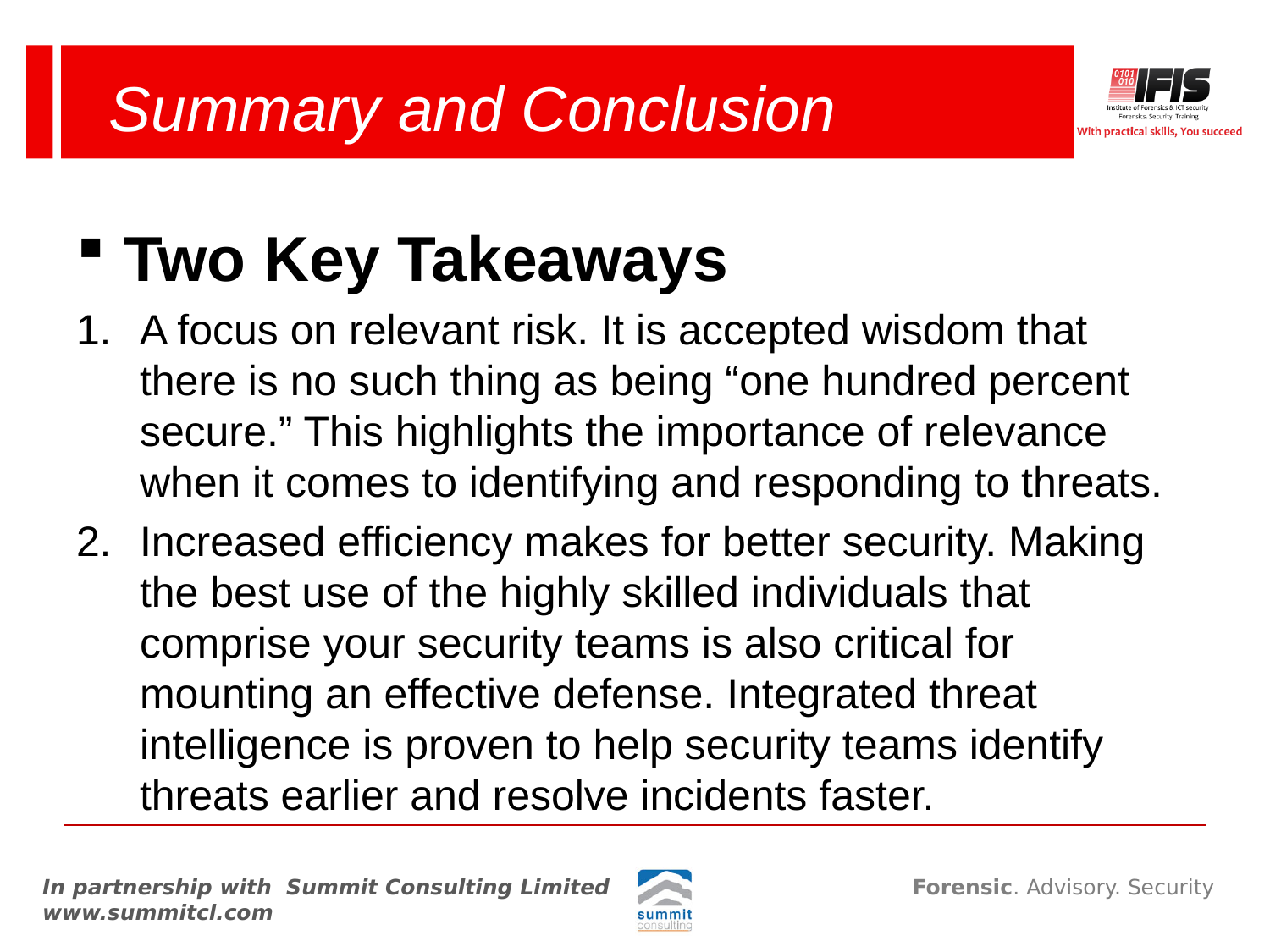

# Summary and Conclusion
Two Key Takeaways
A focus on relevant risk. It is accepted wisdom that there is no such thing as being “one hundred percent secure.” This highlights the importance of relevance when it comes to identifying and responding to threats.
Increased efficiency makes for better security. Making the best use of the highly skilled individuals that comprise your security teams is also critical for mounting an effective defense. Integrated threat intelligence is proven to help security teams identify threats earlier and resolve incidents faster.